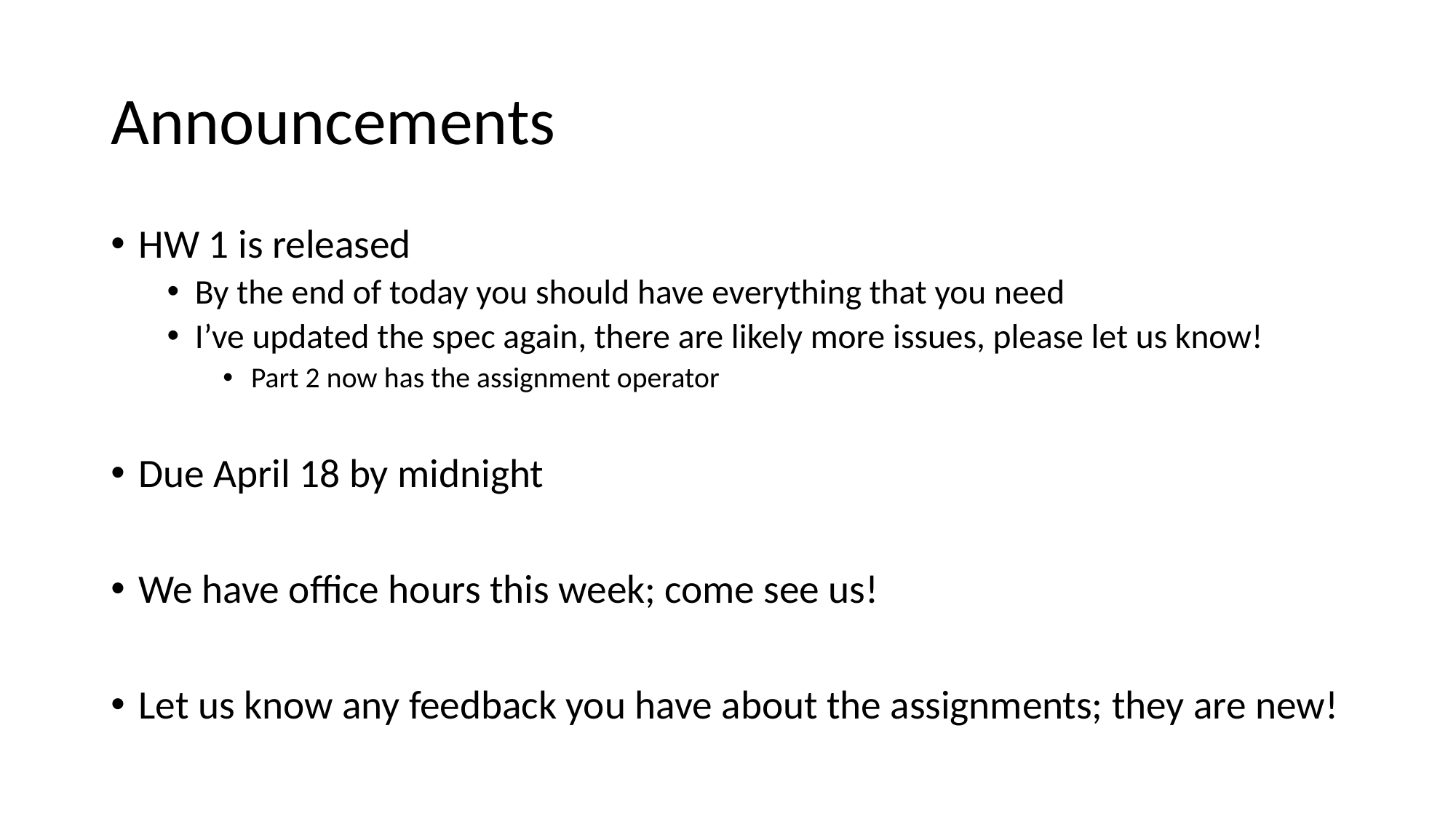

# Announcements
HW 1 is released
By the end of today you should have everything that you need
I’ve updated the spec again, there are likely more issues, please let us know!
Part 2 now has the assignment operator

Due April 18 by midnight

We have office hours this week; come see us!

Let us know any feedback you have about the assignments; they are new!